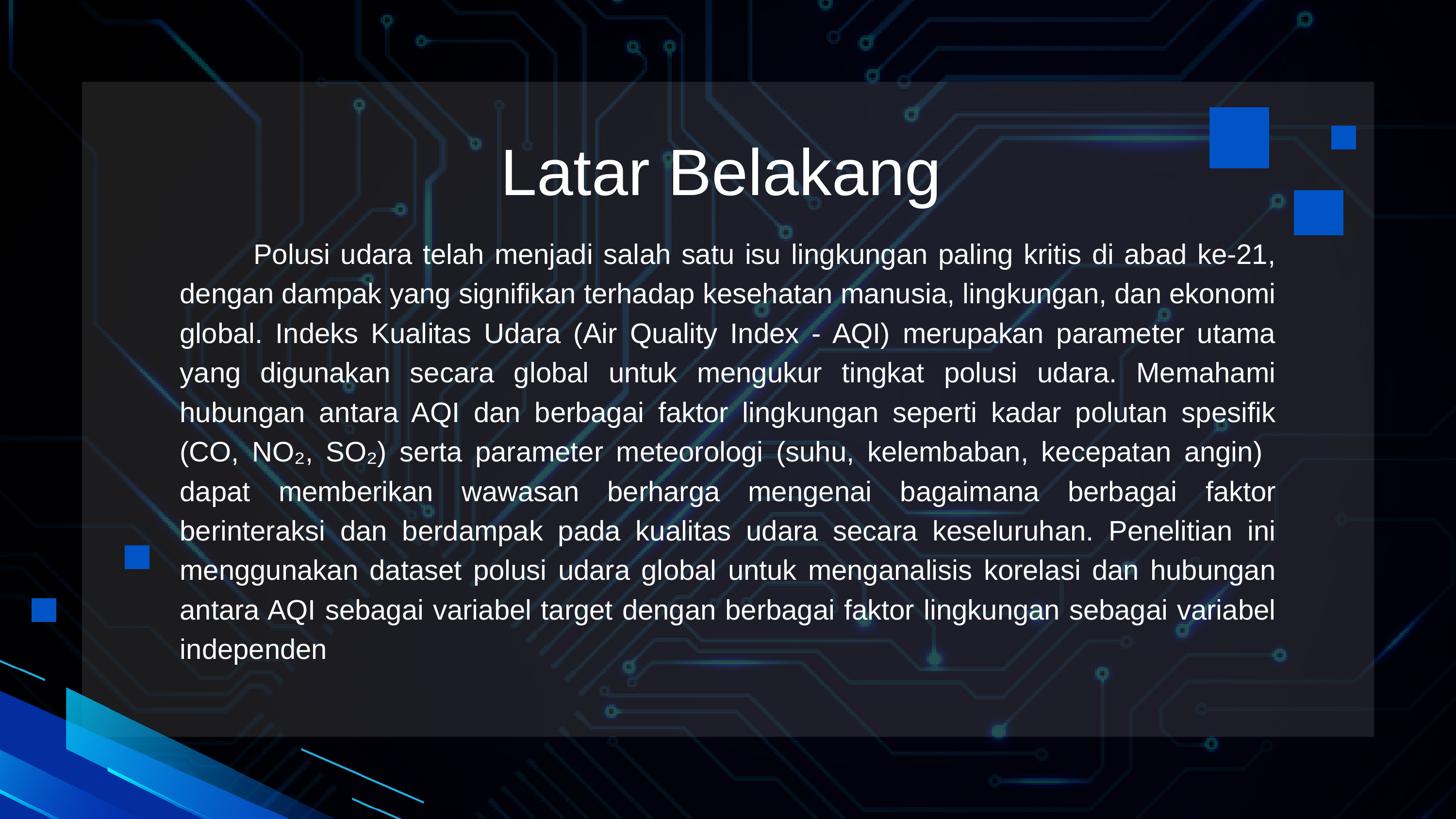

Latar Belakang

       Polusi udara telah menjadi salah satu isu lingkungan paling kritis di abad ke-21, dengan dampak yang signifikan terhadap kesehatan manusia, lingkungan, dan ekonomi global. Indeks Kualitas Udara (Air Quality Index - AQI) merupakan parameter utama yang digunakan secara global untuk mengukur tingkat polusi udara. Memahami hubungan antara AQI dan berbagai faktor lingkungan seperti kadar polutan spesifik (CO, NO₂, SO₂) serta parameter meteorologi (suhu, kelembaban, kecepatan angin)  dapat memberikan wawasan berharga mengenai bagaimana berbagai faktor berinteraksi dan berdampak pada kualitas udara secara keseluruhan. Penelitian ini menggunakan dataset polusi udara global untuk menganalisis korelasi dan hubungan antara AQI sebagai variabel target dengan berbagai faktor lingkungan sebagai variabel independen